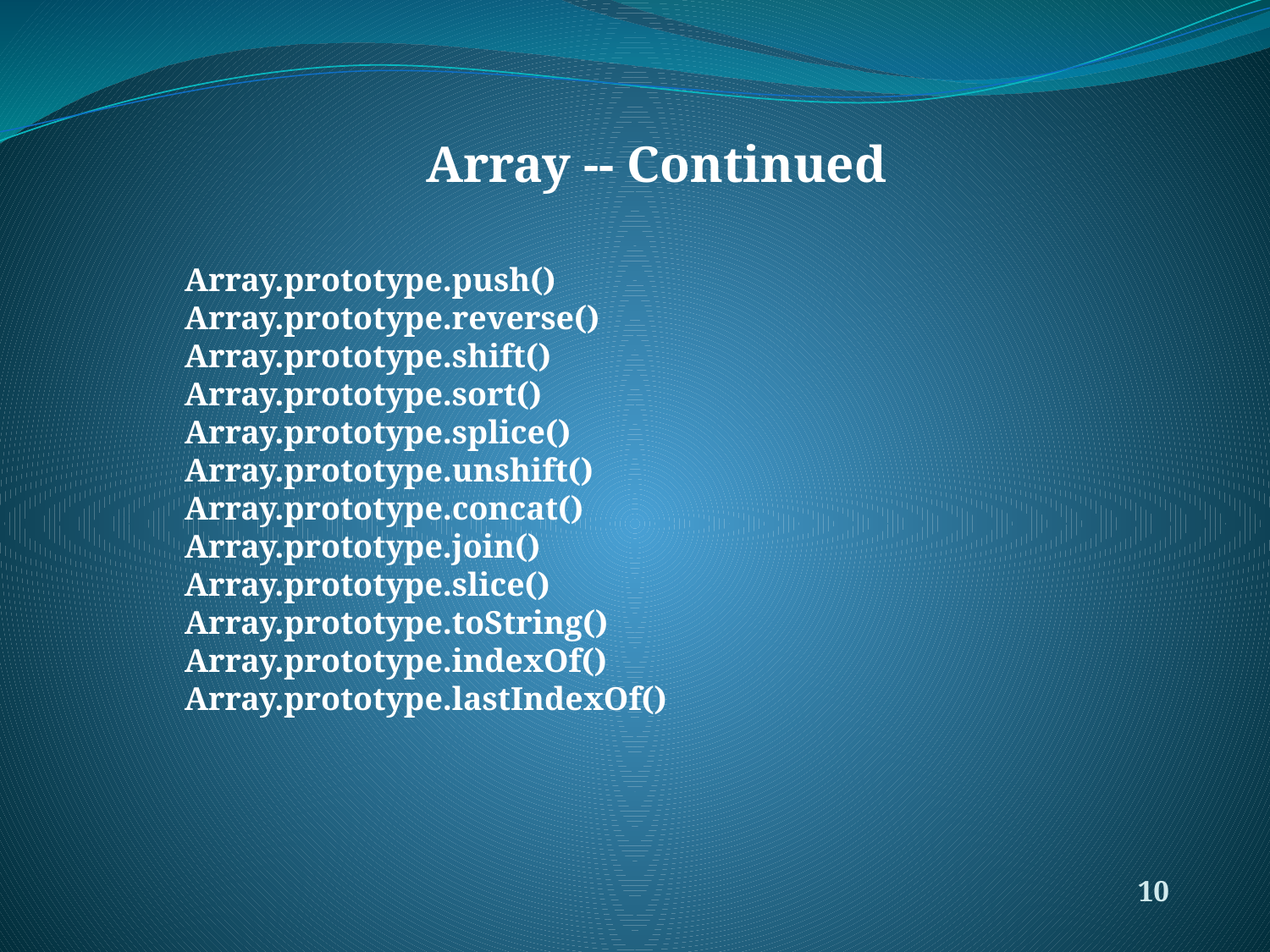

#
Array -- Continued
Array.prototype.push()
Array.prototype.reverse()
Array.prototype.shift()
Array.prototype.sort()
Array.prototype.splice()
Array.prototype.unshift()
Array.prototype.concat()
Array.prototype.join()
Array.prototype.slice()
Array.prototype.toString()
Array.prototype.indexOf()
Array.prototype.lastIndexOf()

10